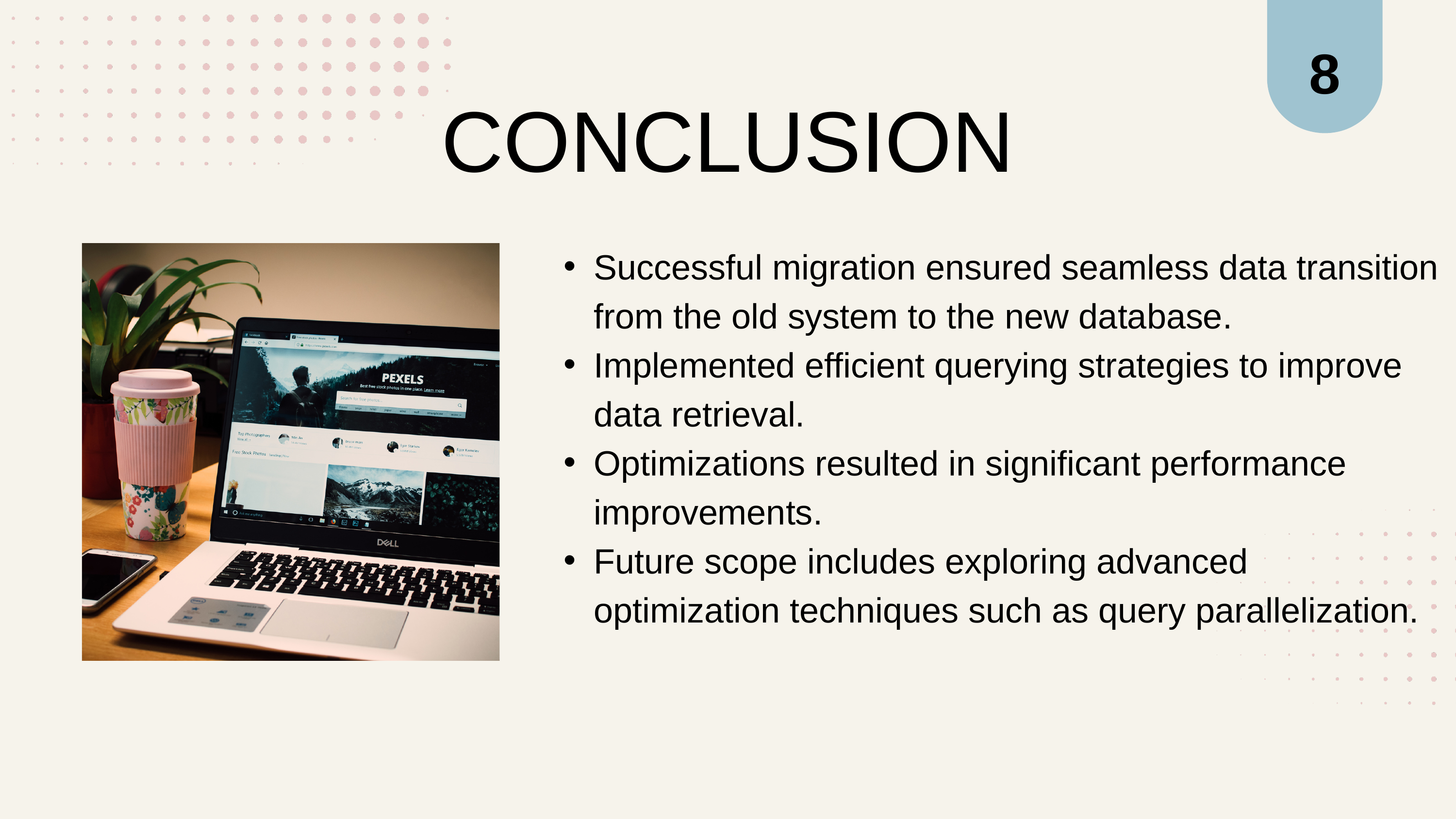

8

CONCLUSION
Successful migration ensured seamless data transition from the old system to the new database.
Implemented efficient querying strategies to improve data retrieval.
Optimizations resulted in significant performance improvements.
Future scope includes exploring advanced optimization techniques such as query parallelization.